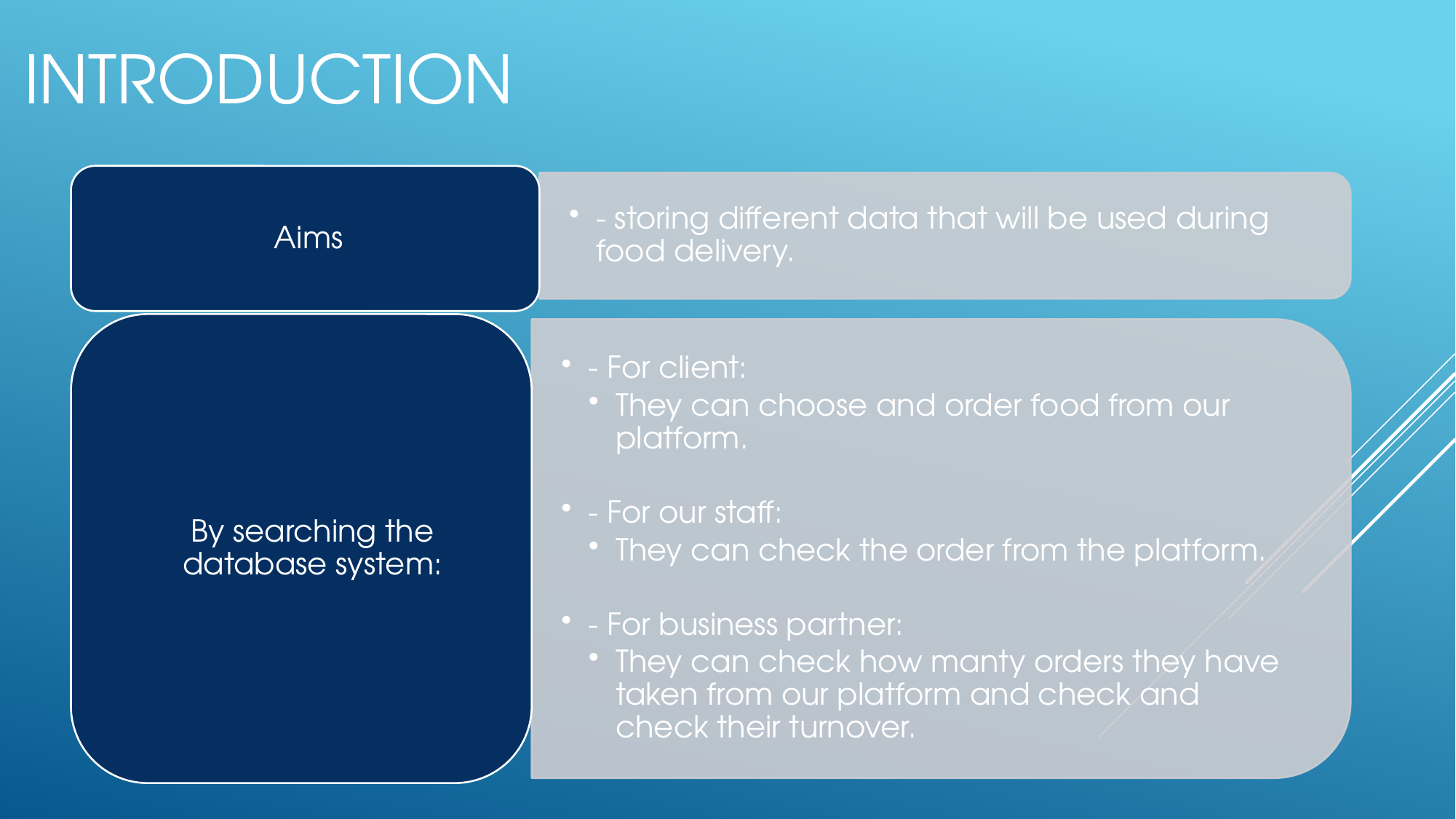

# INTRODUCTION
- storing different data that will be used during food delivery.
Aims
- For client:
They can choose and order food from our platform.

- For our staff:
They can check the order from the platform.

- For business partner:
They can check how manty orders they have taken from our platform and check and check their turnover.
By searching the database system: